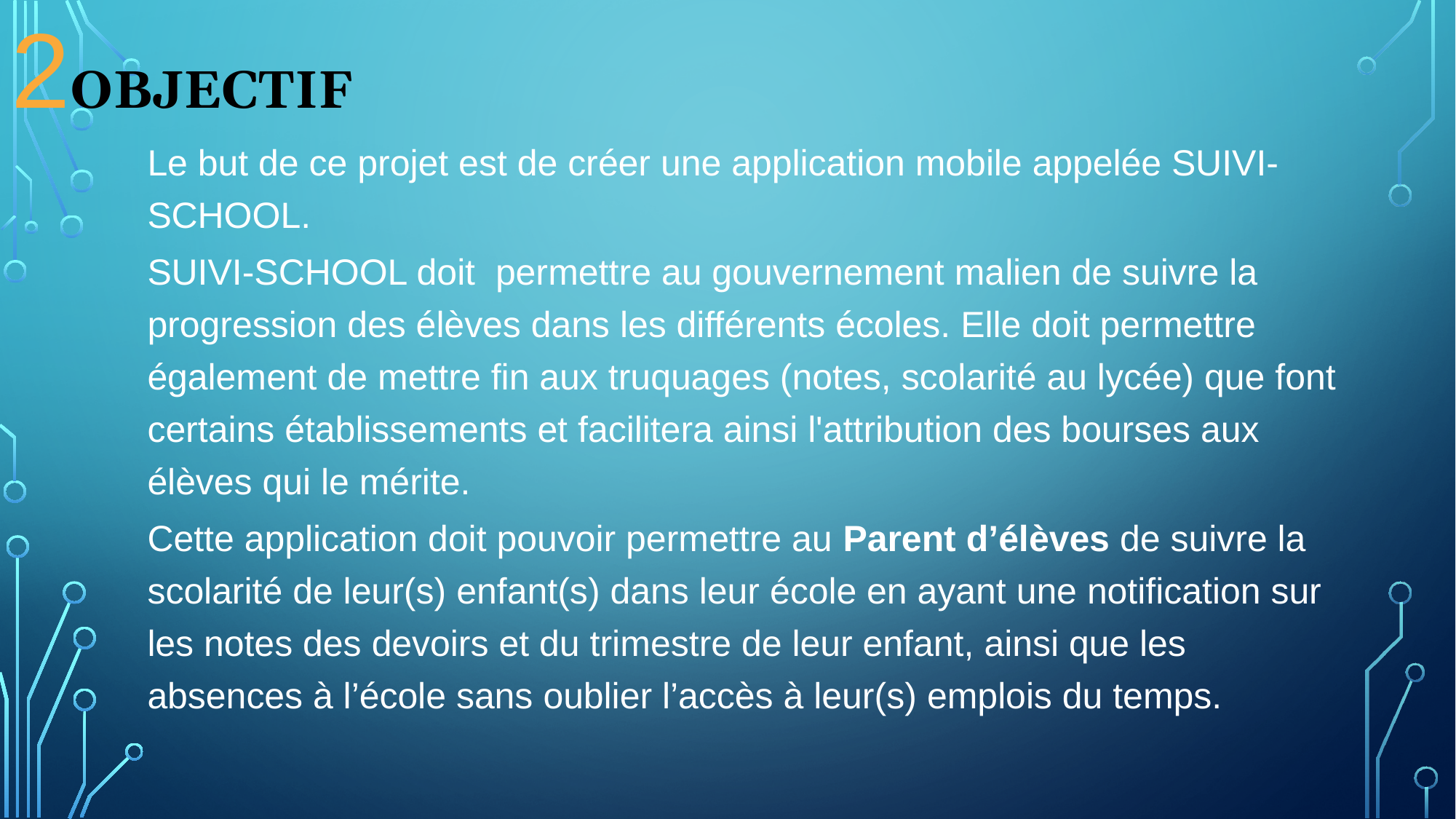

# 2objectif
Le but de ce projet est de créer une application mobile appelée SUIVI-SCHOOL.
SUIVI-SCHOOL doit  permettre au gouvernement malien de suivre la progression des élèves dans les différents écoles. Elle doit permettre également de mettre fin aux truquages (notes, scolarité au lycée) que font certains établissements et facilitera ainsi l'attribution des bourses aux élèves qui le mérite.
Cette application doit pouvoir permettre au Parent d’élèves de suivre la scolarité de leur(s) enfant(s) dans leur école en ayant une notification sur les notes des devoirs et du trimestre de leur enfant, ainsi que les absences à l’école sans oublier l’accès à leur(s) emplois du temps.